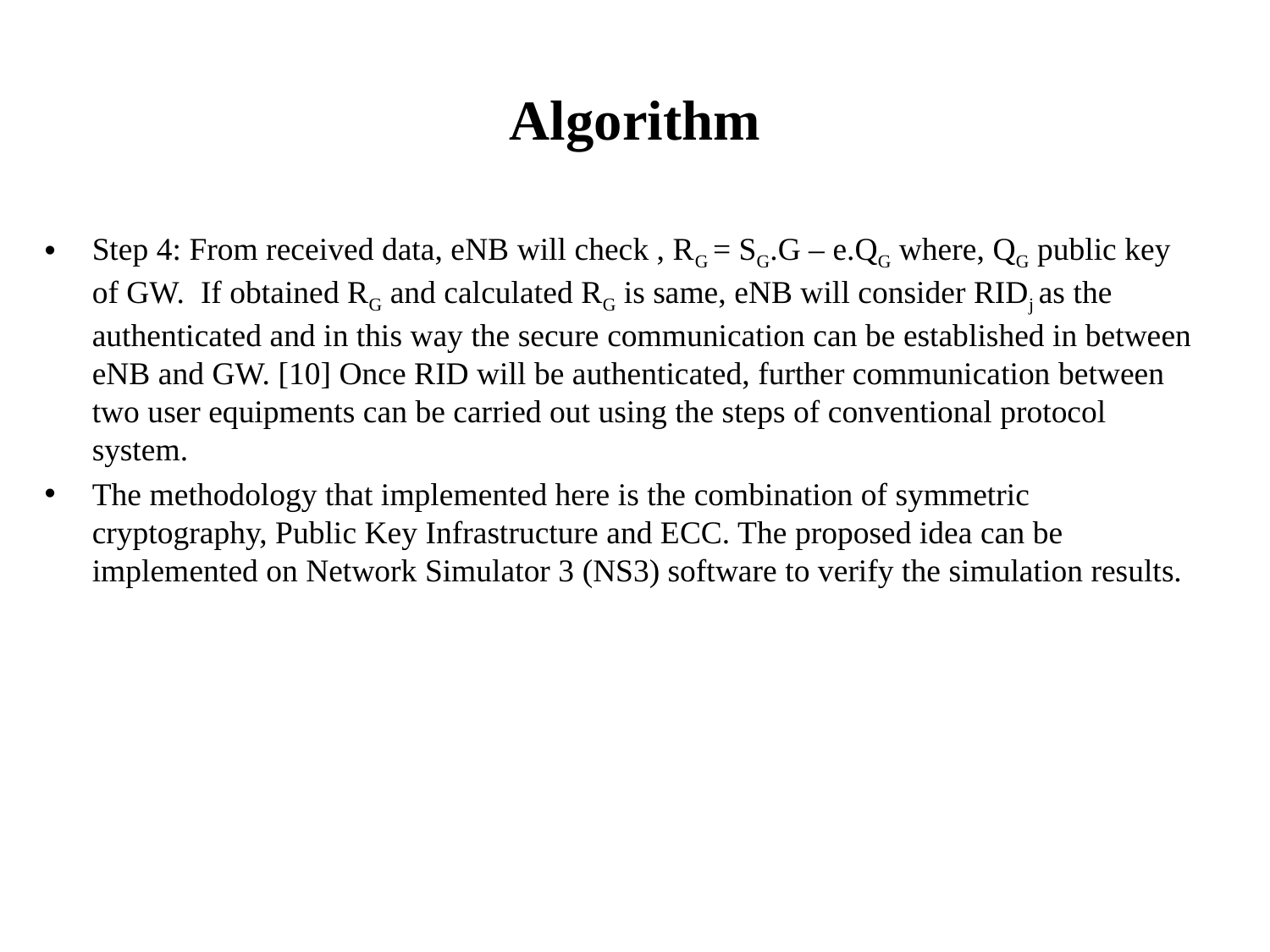

# Algorithm
Step 4: From received data, eNB will check , RG = SG.G – e.QG where, QG public key of GW.  If obtained RG and calculated RG is same, eNB will consider RIDj as the authenticated and in this way the secure communication can be established in between eNB and GW. [10] Once RID will be authenticated, further communication between two user equipments can be carried out using the steps of conventional protocol system.
The methodology that implemented here is the combination of symmetric cryptography, Public Key Infrastructure and ECC. The proposed idea can be implemented on Network Simulator 3 (NS3) software to verify the simulation results.